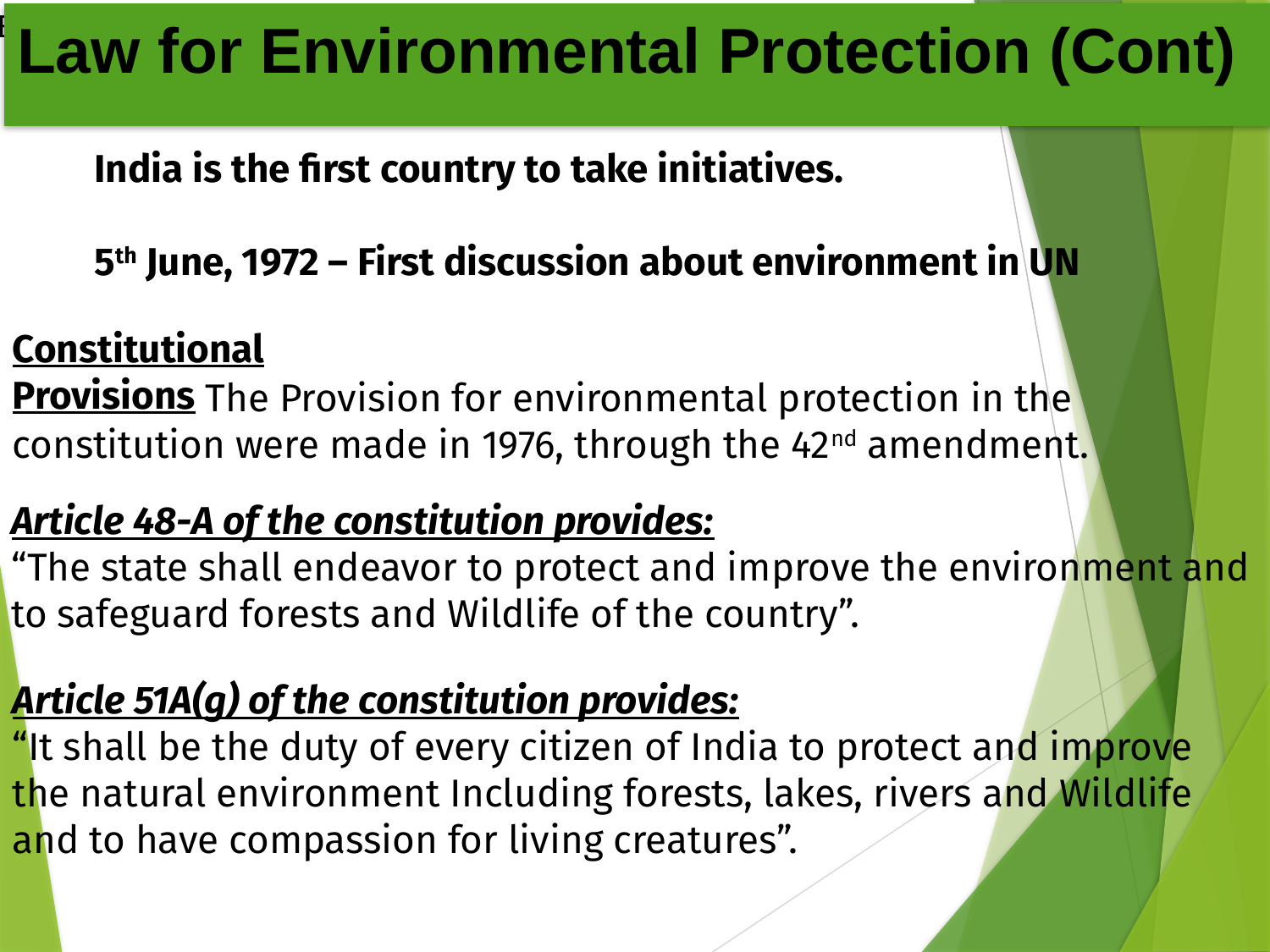

Environmental Legislation
Law for Environmental Protection (Cont)
India is the first country to take initiatives.

5th June, 1972 – First discussion about environment in UN
Constitutional Provisions
                   The Provision for environmental protection in the constitution were made in 1976, through the 42nd amendment.
Article 48-A of the constitution provides:
“The state shall endeavor to protect and improve the environment and to safeguard forests and Wildlife of the country”.
Article 51A(g) of the constitution provides:
“It shall be the duty of every citizen of India to protect and improve the natural environment Including forests, lakes, rivers and Wildlife and to have compassion for living creatures”.